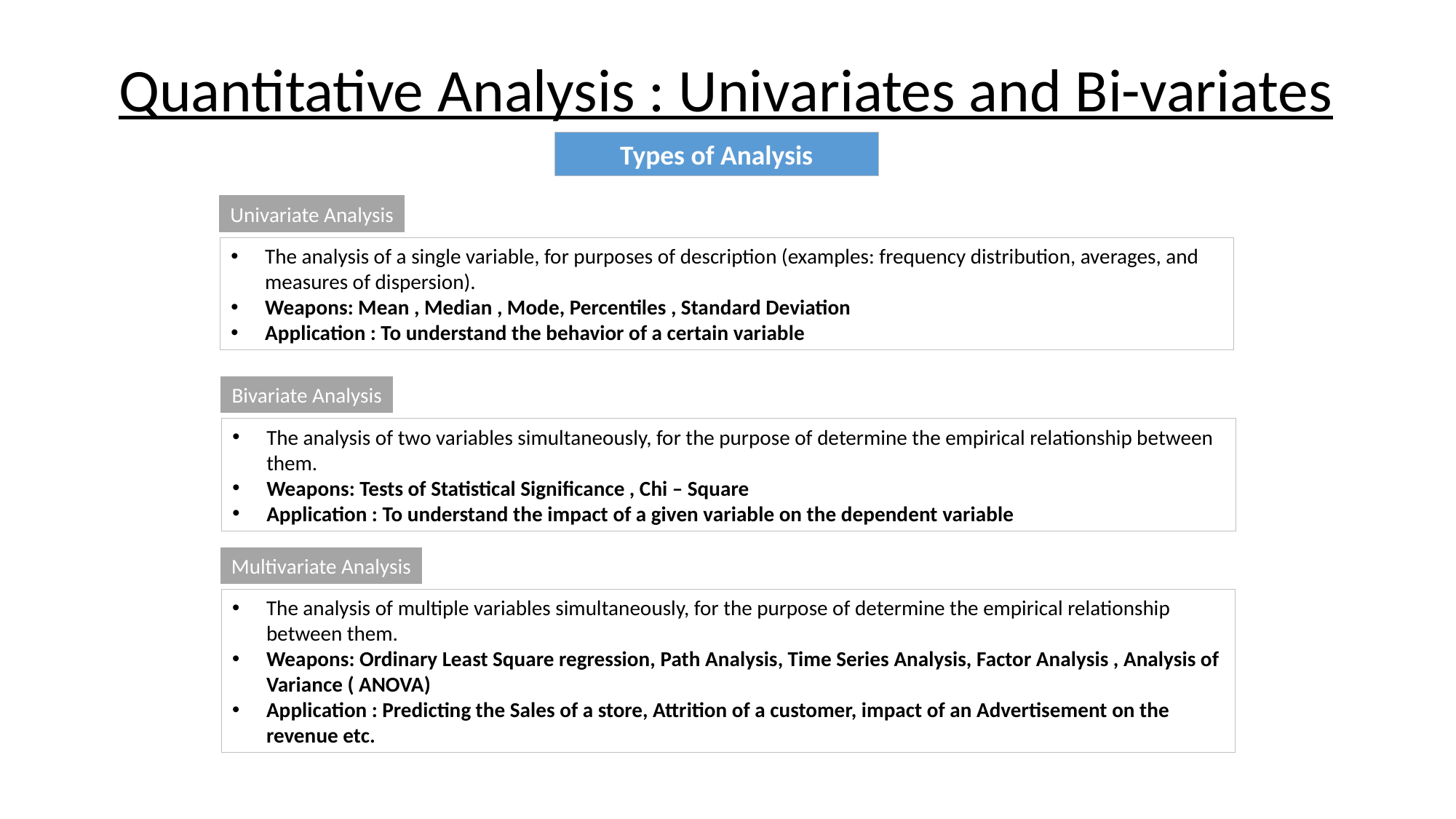

# Quantitative Analysis : Univariates and Bi-variates
Types of Analysis
Univariate Analysis
The analysis of a single variable, for purposes of description (examples: frequency distribution, averages, and measures of dispersion).
Weapons: Mean , Median , Mode, Percentiles , Standard Deviation
Application : To understand the behavior of a certain variable
Bivariate Analysis
The analysis of two variables simultaneously, for the purpose of determine the empirical relationship between them.
Weapons: Tests of Statistical Significance , Chi – Square
Application : To understand the impact of a given variable on the dependent variable
Multivariate Analysis
The analysis of multiple variables simultaneously, for the purpose of determine the empirical relationship between them.
Weapons: Ordinary Least Square regression, Path Analysis, Time Series Analysis, Factor Analysis , Analysis of Variance ( ANOVA)
Application : Predicting the Sales of a store, Attrition of a customer, impact of an Advertisement on the revenue etc.

Measures of location indicate where on the number line the data are to be found. Common measures of location are:

(i)	the Arithmetic Mean,
(ii)	the Median, and
(iii)	the Mode